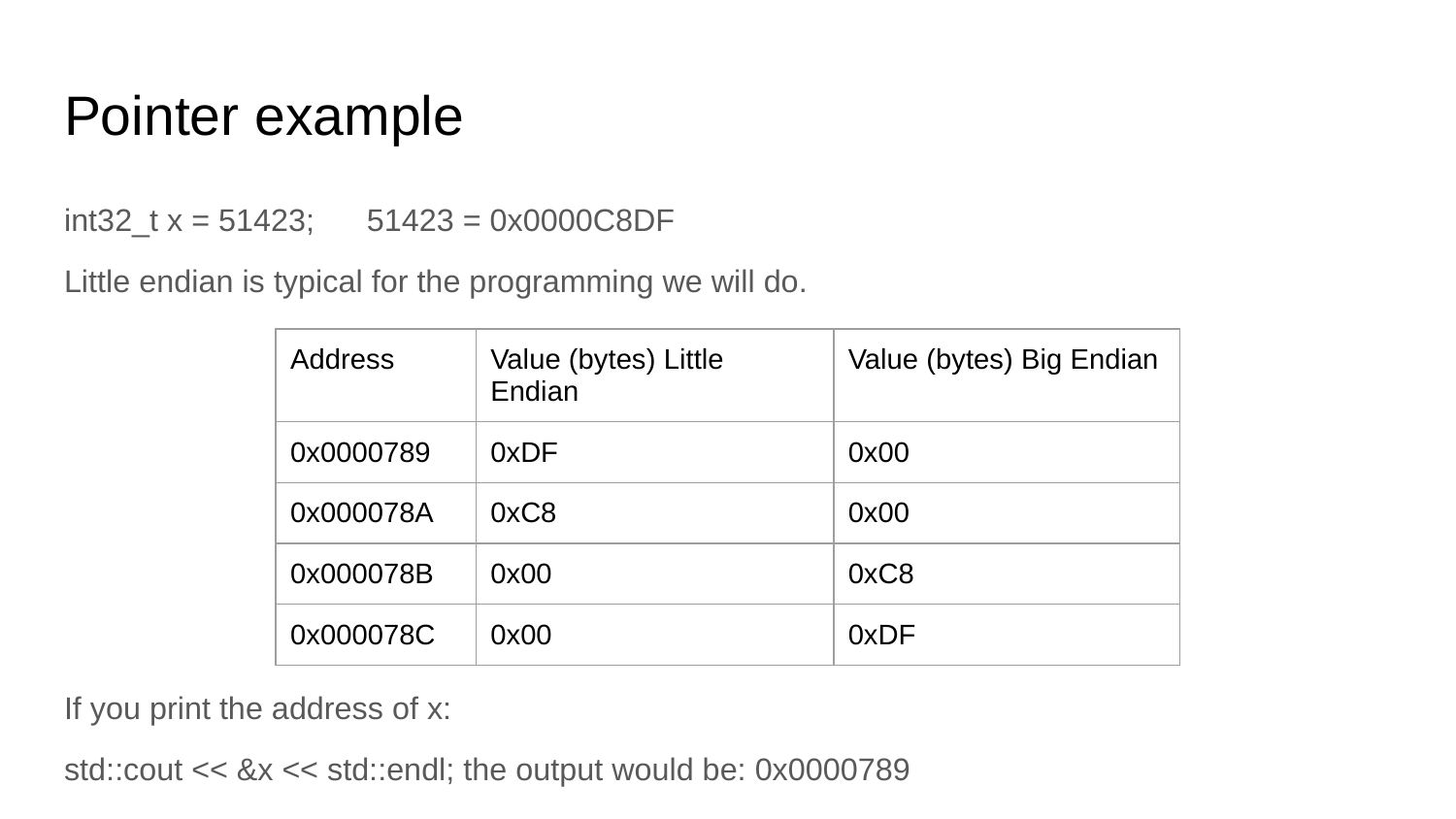

# Pointer example
int32_t x = 51423;      51423 = 0x0000C8DF
Little endian is typical for the programming we will do.

If you print the address of x:
std::cout << &x << std::endl; the output would be: 0x0000789
| Address | Value (bytes) Little Endian | Value (bytes) Big Endian |
| --- | --- | --- |
| 0x0000789 | 0xDF | 0x00 |
| 0x000078A | 0xC8 | 0x00 |
| 0x000078B | 0x00 | 0xC8 |
| 0x000078C | 0x00 | 0xDF |